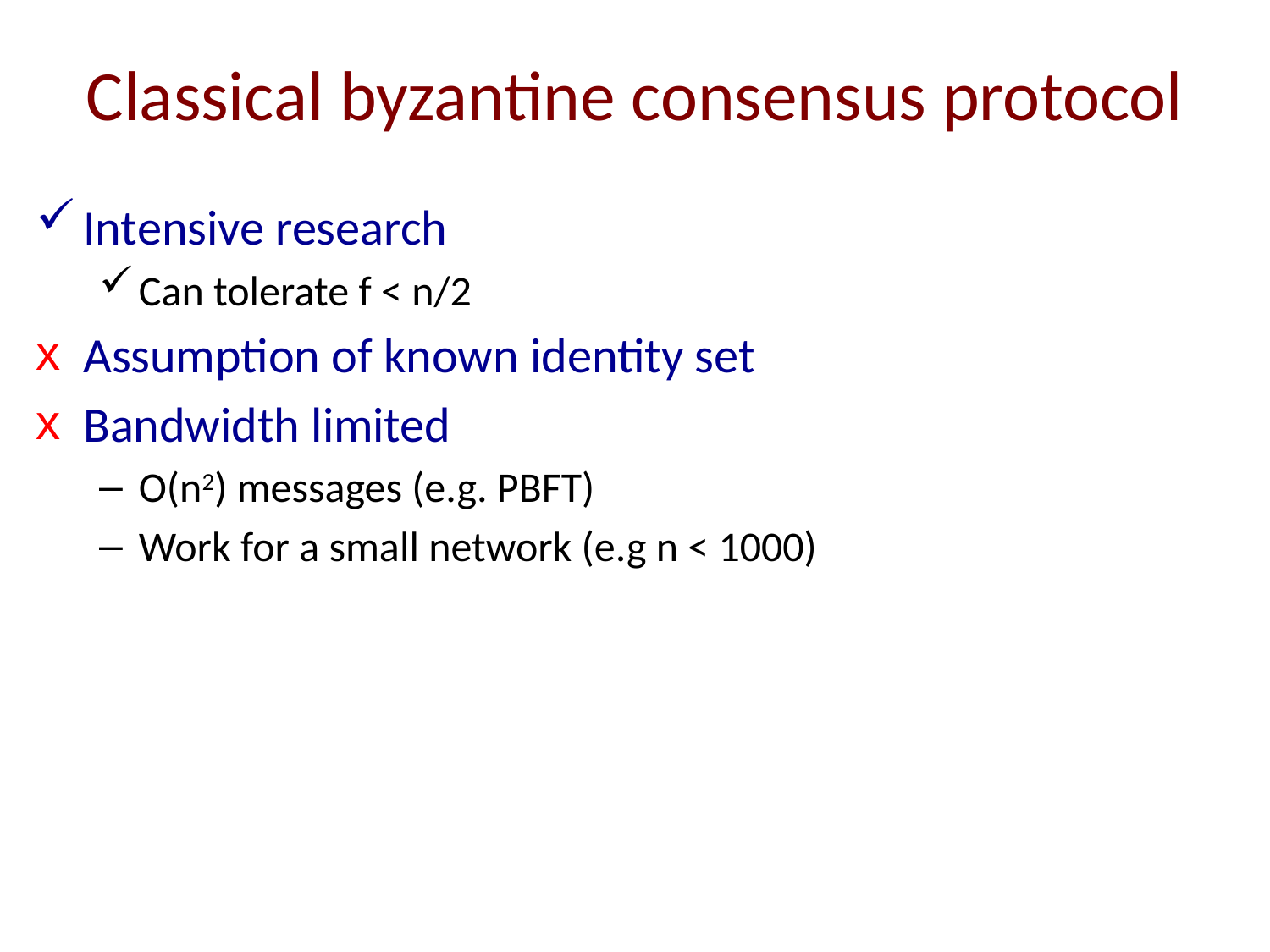

# Classical byzantine consensus protocol
Intensive research
Can tolerate f < n/2
Assumption of known identity set
Bandwidth limited
O(n2) messages (e.g. PBFT)
Work for a small network (e.g n < 1000)